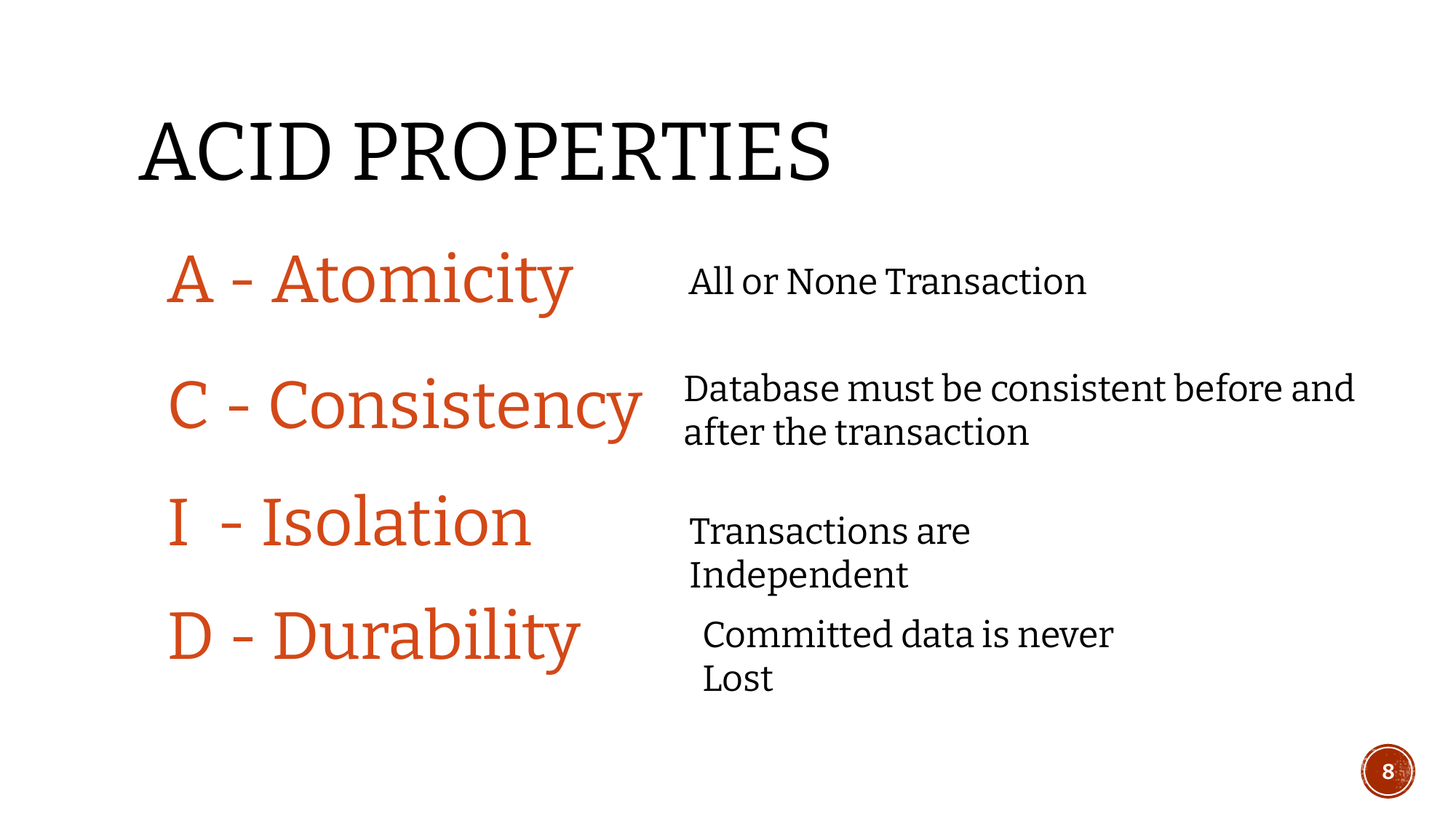

# ACID Properties
A - Atomicity
All or None Transaction

C - Consistency
Database must be consistent before and after the transaction
I  - Isolation
Transactions are Independent
D - Durability
Committed data is never Lost

8